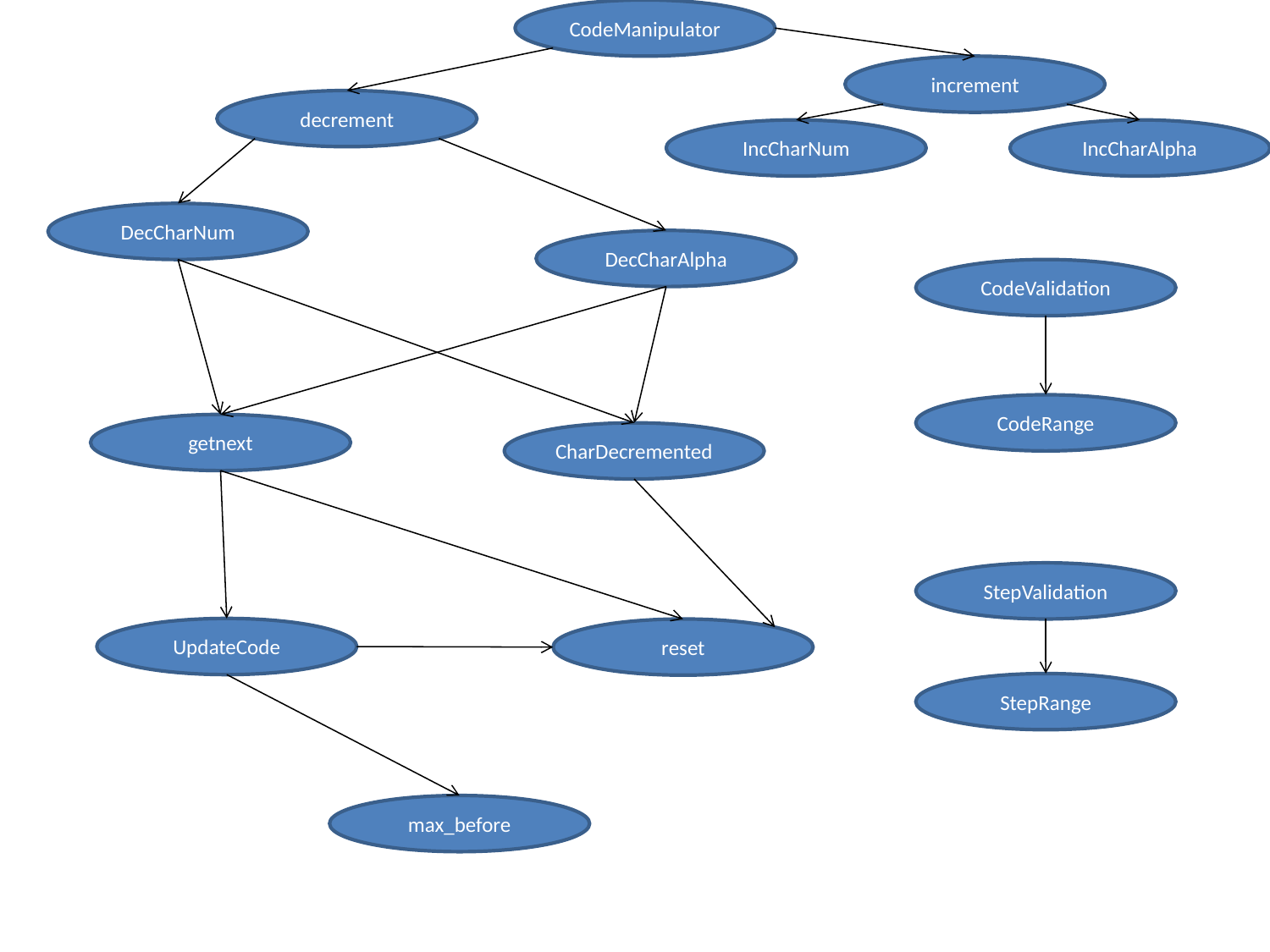

CodeManipulator
increment
decrement
IncCharNum
IncCharAlpha
DecCharNum
DecCharAlpha
CodeValidation
CodeRange
getnext
CharDecremented
StepValidation
UpdateCode
reset
StepRange
max_before